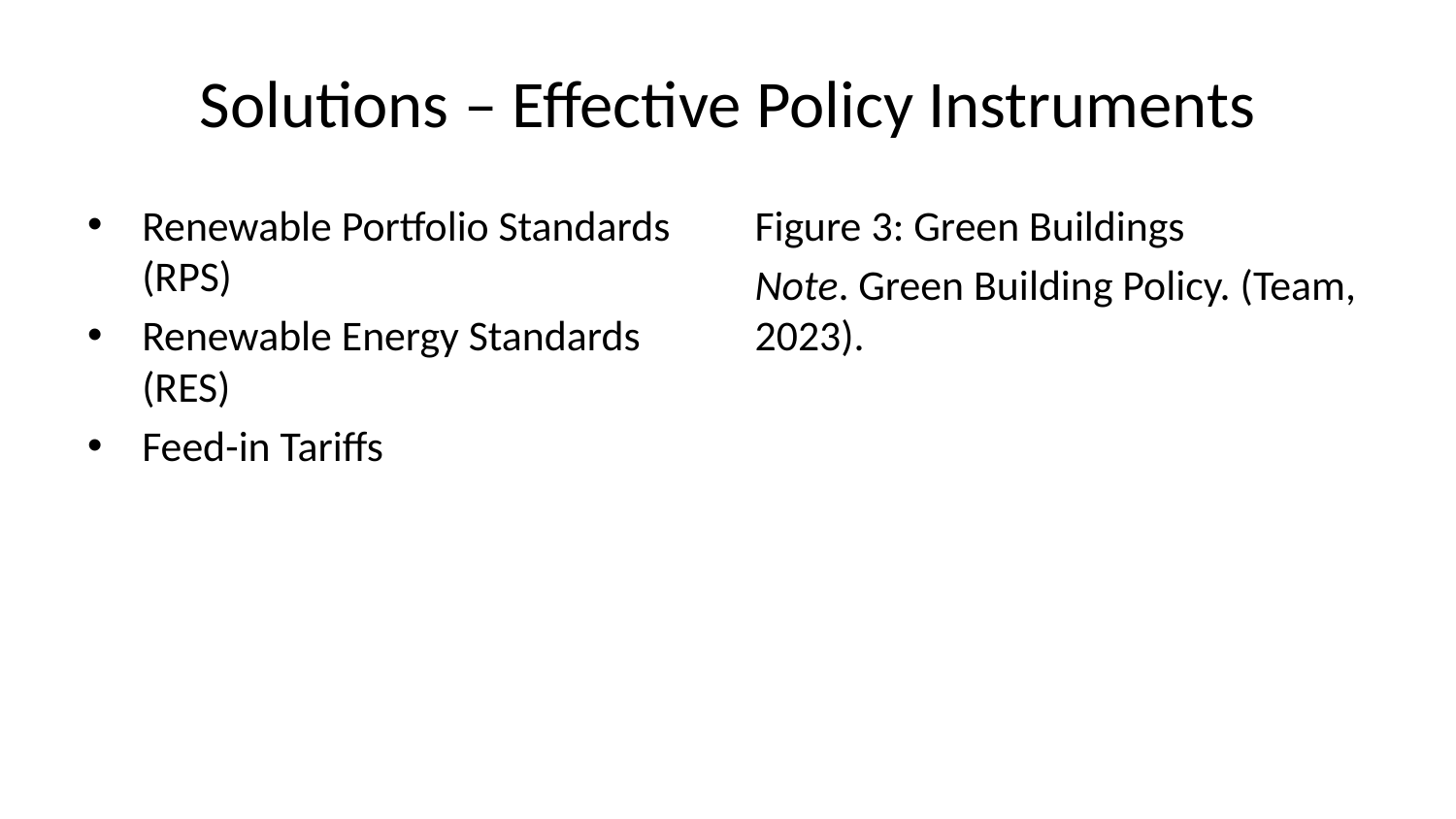

# Solutions – Effective Policy Instruments
Renewable Portfolio Standards (RPS)
Renewable Energy Standards (RES)
Feed-in Tariffs
Figure 3: Green Buildings
Note. Green Building Policy. (Team, 2023).